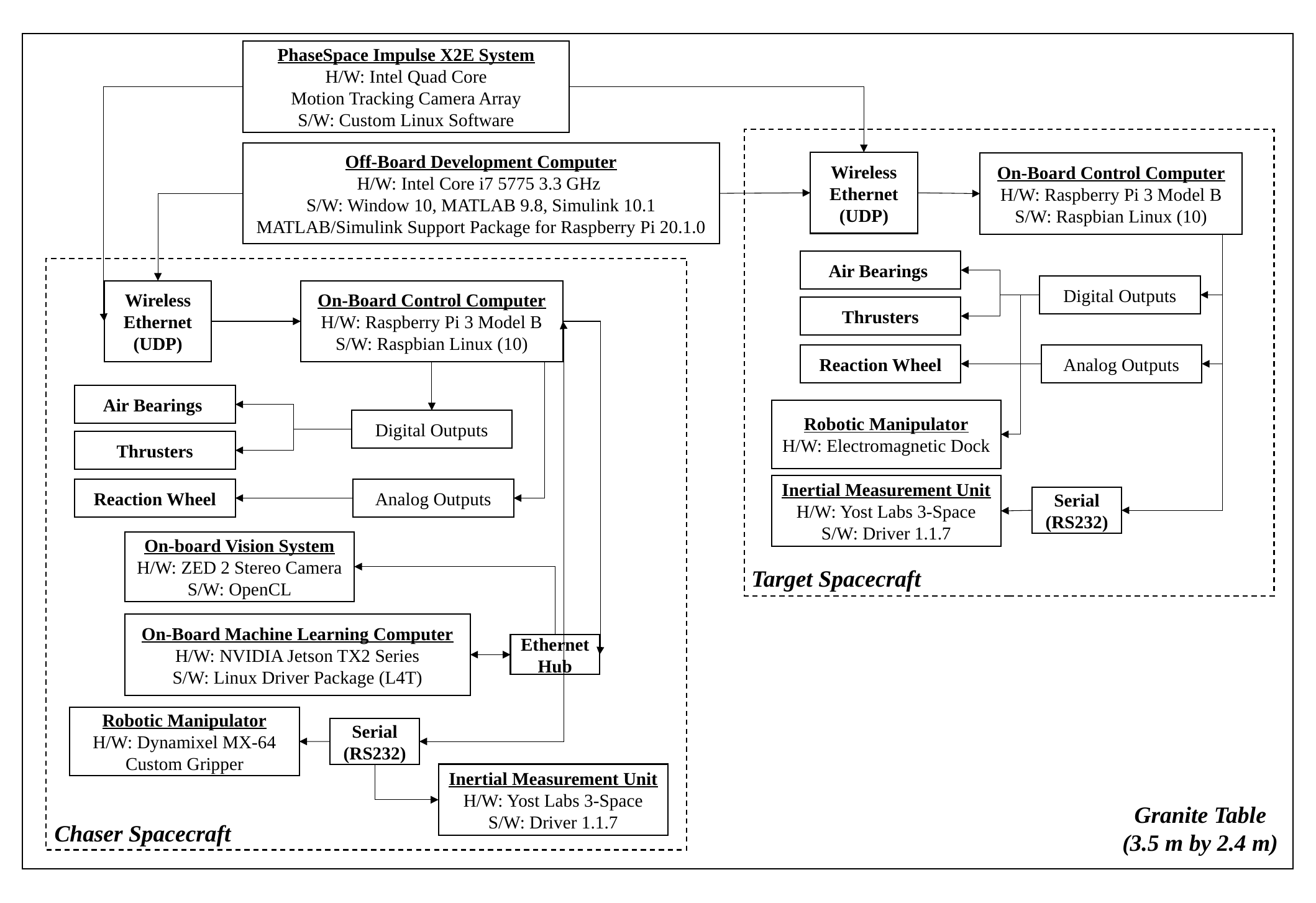

PhaseSpace Impulse X2E System
H/W: Intel Quad Core
Motion Tracking Camera Array
S/W: Custom Linux Software

Off-Board Development Computer
H/W: Intel Core i7 5775 3.3 GHz
S/W: Window 10, MATLAB 9.8, Simulink 10.1
MATLAB/Simulink Support Package for Raspberry Pi 20.1.0

Wireless Ethernet (UDP)

On-Board Control Computer
H/W: Raspberry Pi 3 Model B
S/W: Raspbian Linux (10)

Air Bearings

Digital Outputs
Wireless Ethernet (UDP)

On-Board Control Computer
H/W: Raspberry Pi 3 Model B
S/W: Raspbian Linux (10)

Thrusters
Reaction Wheel
Analog Outputs
Air Bearings

Robotic Manipulator
H/W: Electromagnetic Dock

Digital Outputs
Thrusters

Inertial Measurement Unit
H/W: Yost Labs 3-Space
S/W: Driver 1.1.7

Reaction Wheel
Analog Outputs
Serial (RS232)
On-board Vision System
H/W: ZED 2 Stereo Camera
S/W: OpenCL
Target Spacecraft

On-Board Machine Learning Computer
H/W: NVIDIA Jetson TX2 Series
S/W: Linux Driver Package (L4T)

Ethernet Hub

Robotic Manipulator
H/W: Dynamixel MX-64
Custom Gripper

Serial (RS232)

Inertial Measurement Unit
H/W: Yost Labs 3-Space
S/W: Driver 1.1.7

Granite Table
(3.5 m by 2.4 m)
Chaser Spacecraft